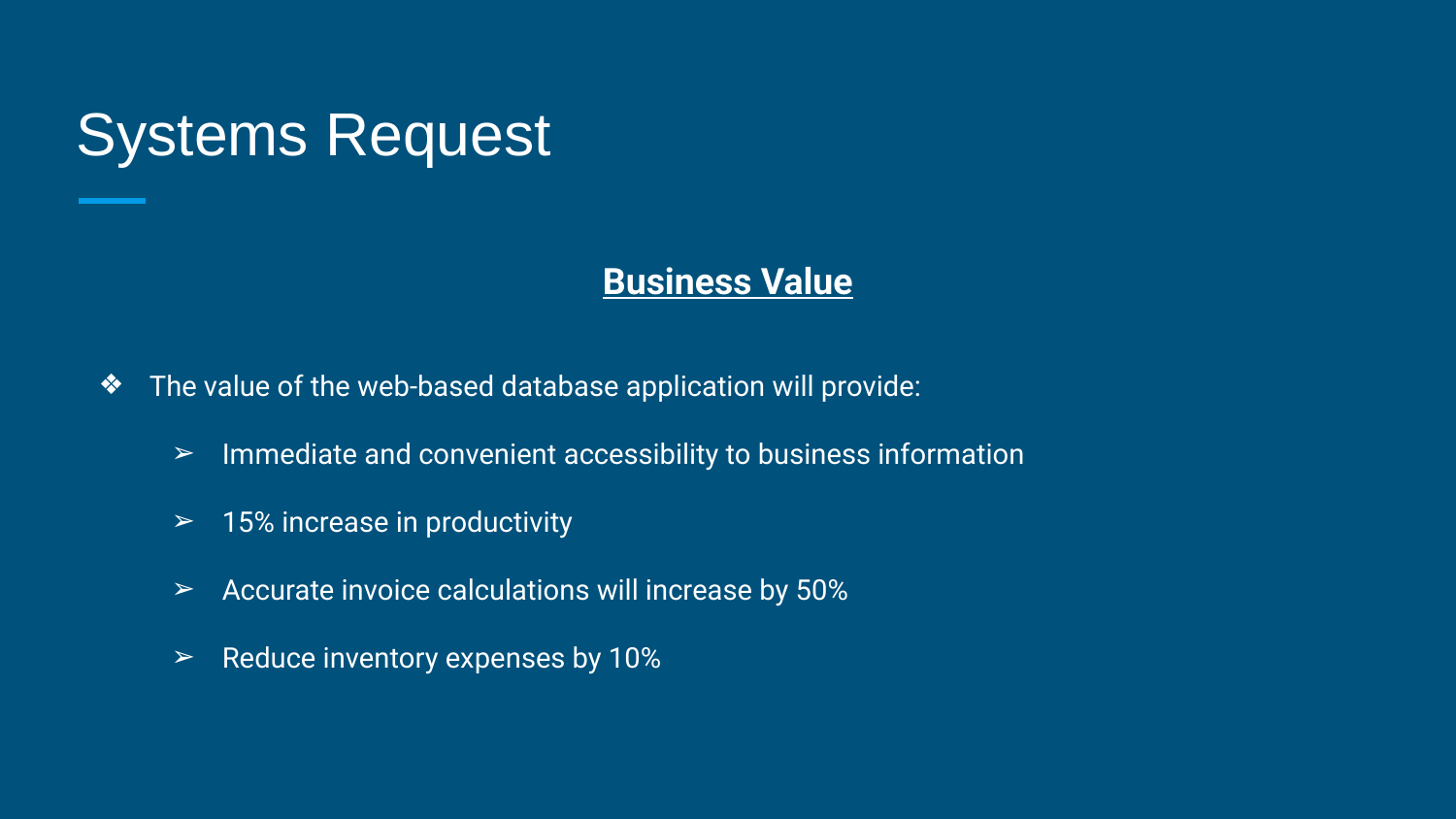

# Systems Request
Business Value
The value of the web-based database application will provide:
Immediate and convenient accessibility to business information
15% increase in productivity
Accurate invoice calculations will increase by 50%
Reduce inventory expenses by 10%